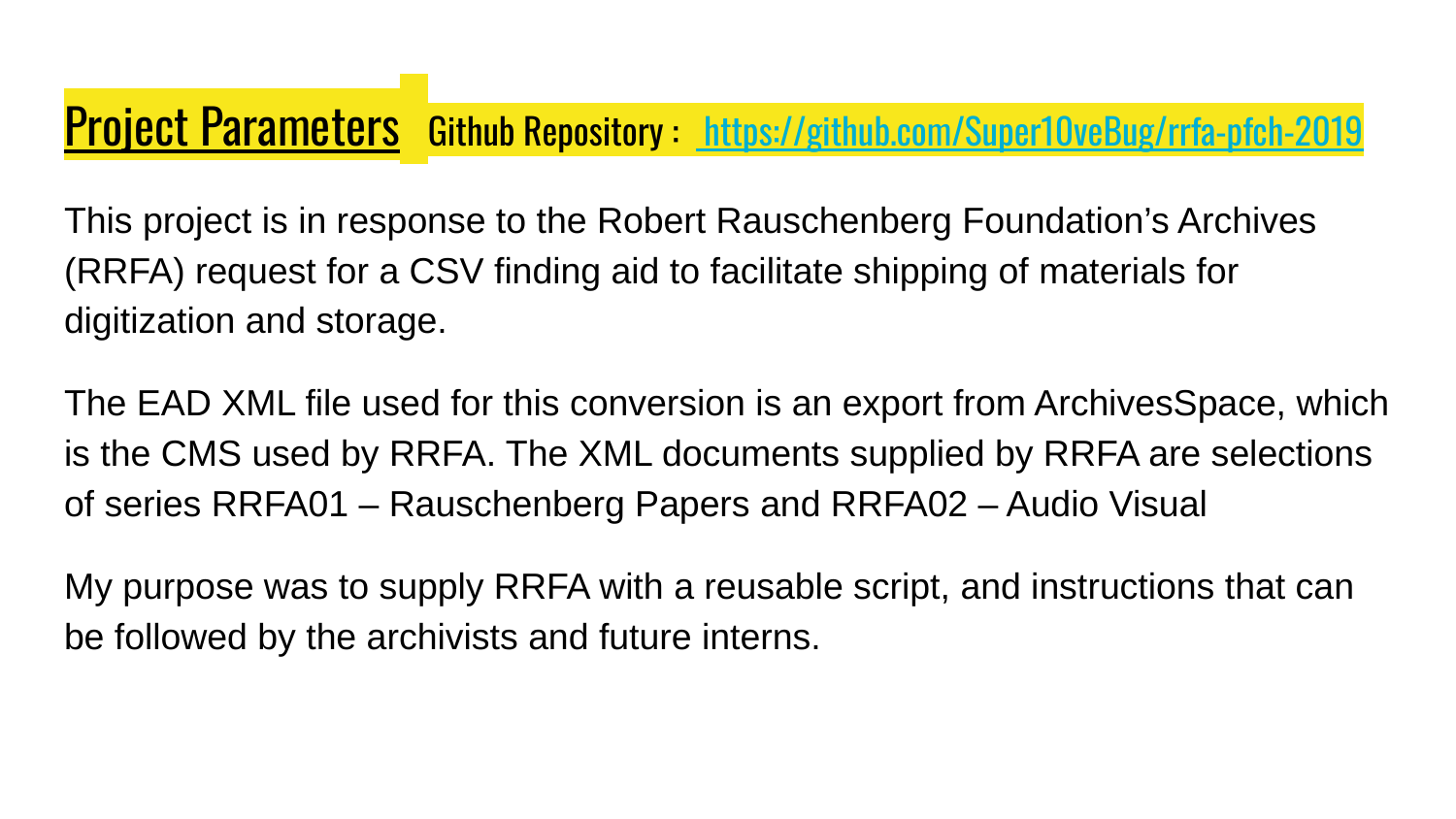

# Project Parameters  Github Repository :   https://github.com/Super10veBug/rrfa-pfch-2019
This project is in response to the Robert Rauschenberg Foundation’s Archives (RRFA) request for a CSV finding aid to facilitate shipping of materials for digitization and storage.
The EAD XML file used for this conversion is an export from ArchivesSpace, which is the CMS used by RRFA. The XML documents supplied by RRFA are selections of series RRFA01 – Rauschenberg Papers and RRFA02 – Audio Visual
My purpose was to supply RRFA with a reusable script, and instructions that can be followed by the archivists and future interns.